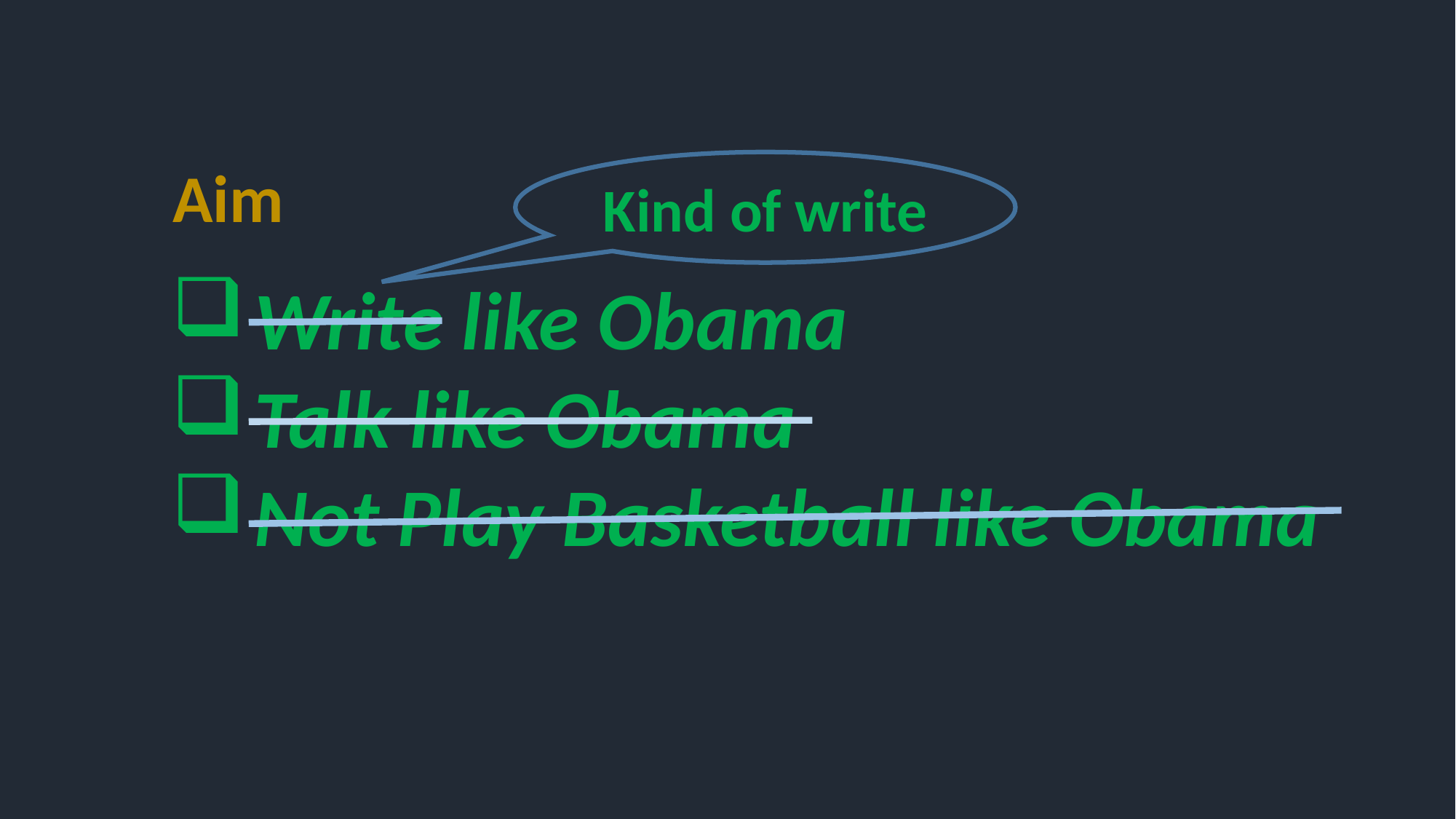

Aim
Kind of write
Write like Obama
Talk like Obama
Not Play Basketball like Obama